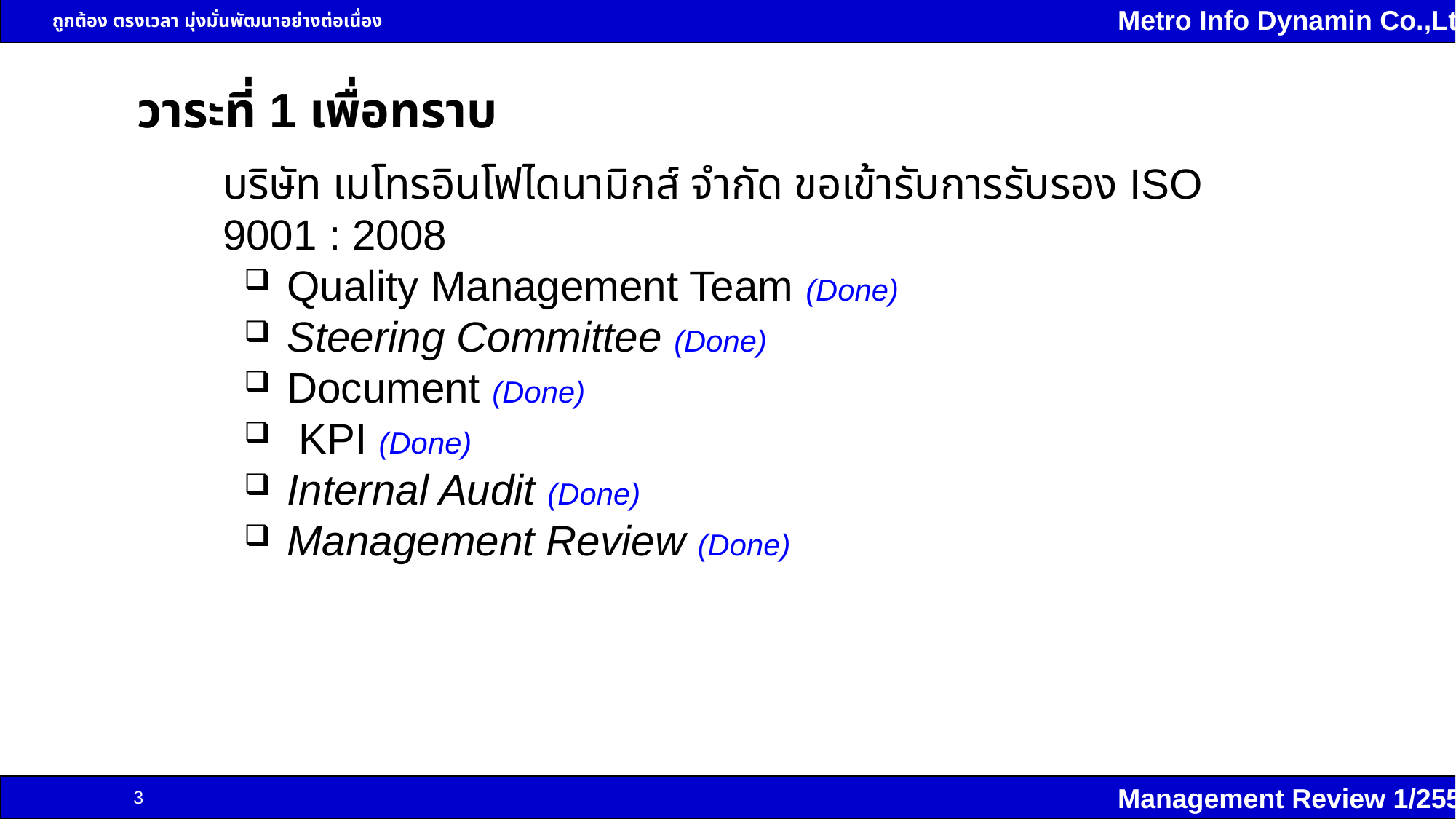

# วาระที่ 1 เพื่อทราบ
บริษัท เมโทรอินโฟไดนามิกส์ จำกัด ขอเข้ารับการรับรอง ISO 9001 : 2008
Quality Management Team (Done)
Steering Committee (Done)
Document (Done)
 KPI (Done)
Internal Audit (Done)
Management Review (Done)